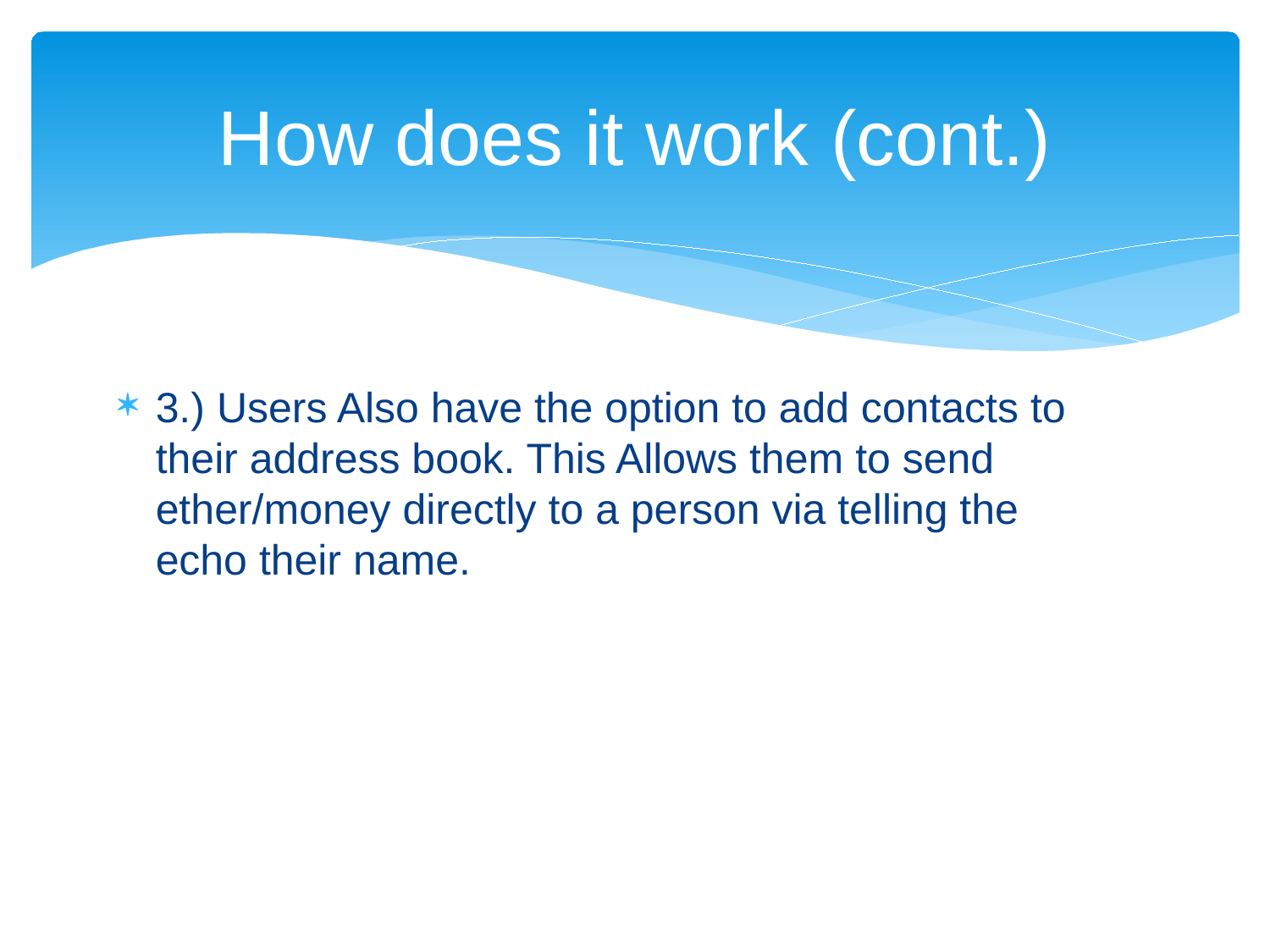

# How does it work (cont.)
3.) Users Also have the option to add contacts to their address book. This Allows them to send ether/money directly to a person via telling the echo their name.